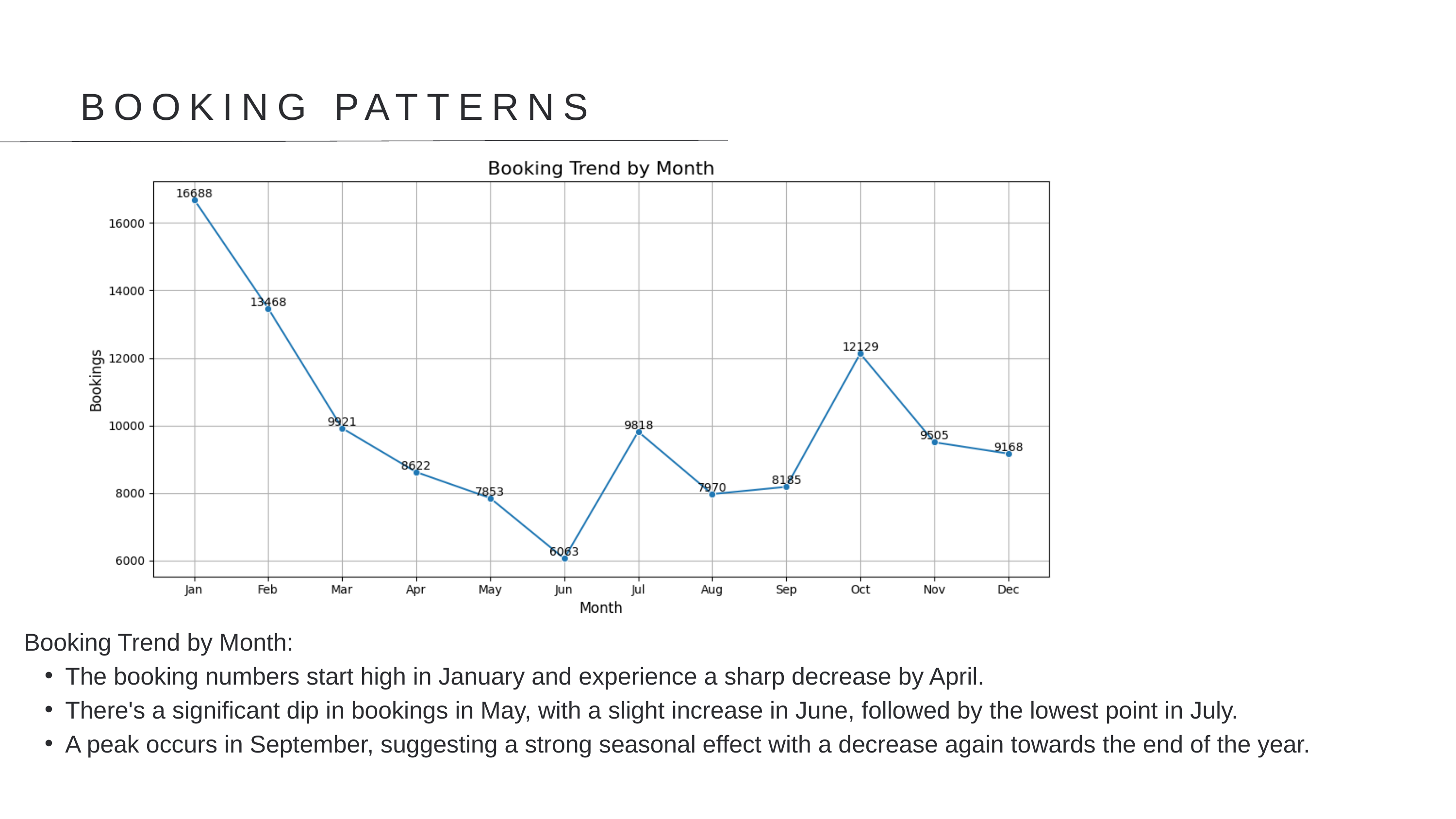

BOOKING PATTERNS

Booking Trend by Month:
The booking numbers start high in January and experience a sharp decrease by April.
There's a significant dip in bookings in May, with a slight increase in June, followed by the lowest point in July.
A peak occurs in September, suggesting a strong seasonal effect with a decrease again towards the end of the year.